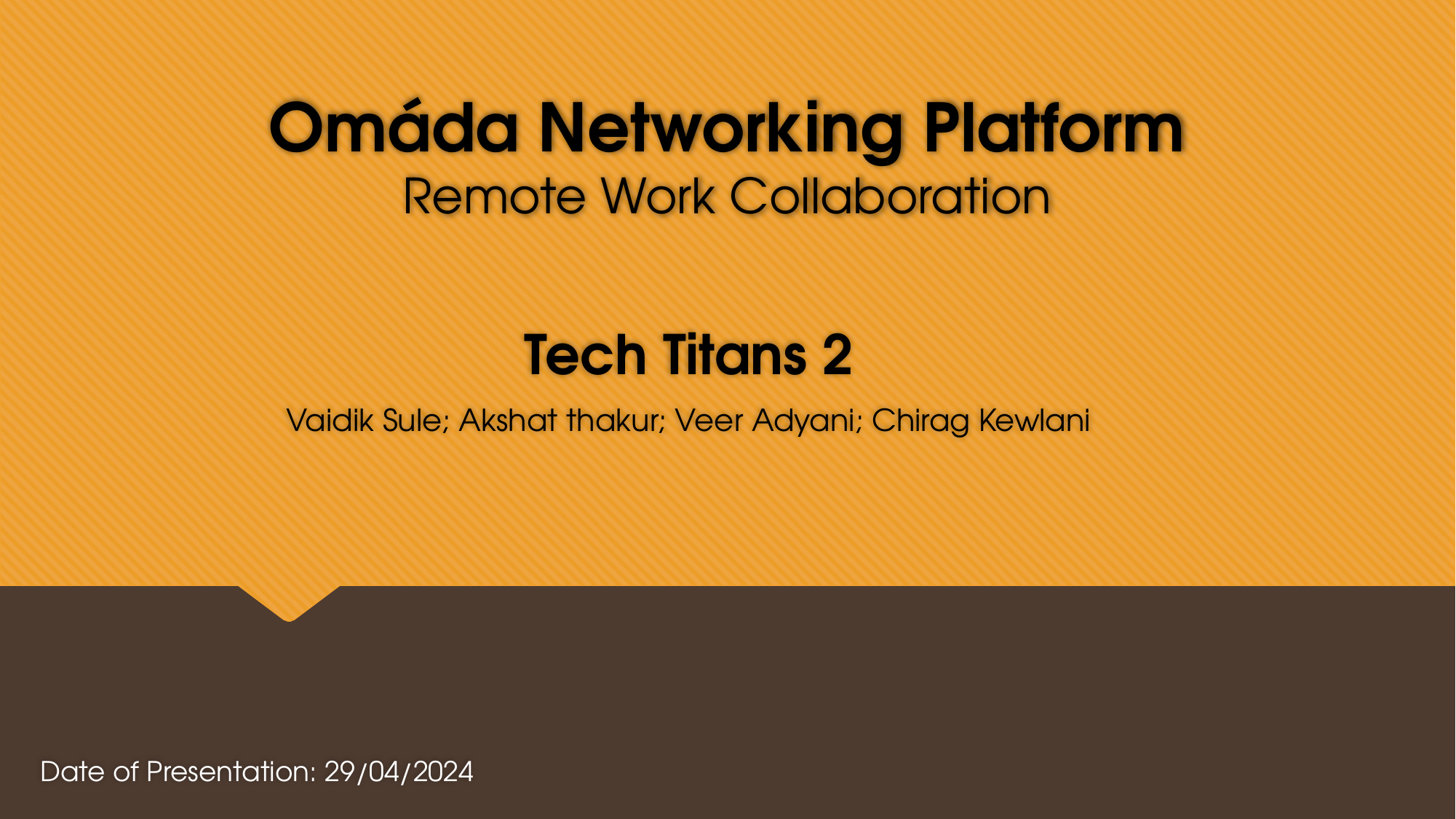

# Omáda Networking Platform Remote Work Collaboration

Tech Titans 2
Vaidik Sule; Akshat thakur; Veer Adyani; Chirag Kewlani
Date of Presentation: 29/04/2024